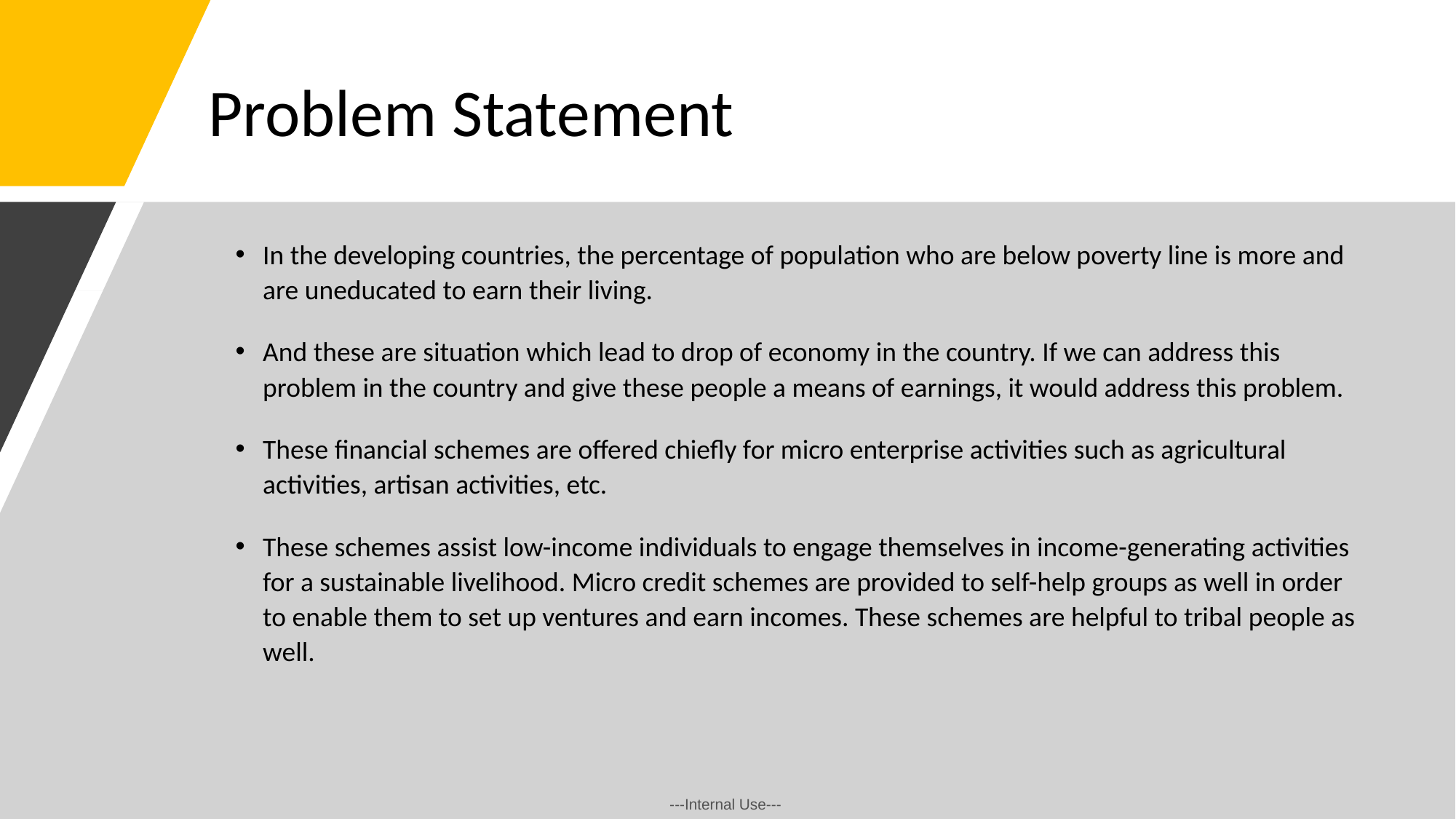

# Problem Statement

In the developing countries, the percentage of population who are below poverty line is more and are uneducated to earn their living.
And these are situation which lead to drop of economy in the country. If we can address this problem in the country and give these people a means of earnings, it would address this problem.
These financial schemes are offered chiefly for micro enterprise activities such as agricultural activities, artisan activities, etc.
These schemes assist low-income individuals to engage themselves in income-generating activities for a sustainable livelihood. Micro credit schemes are provided to self-help groups as well in order to enable them to set up ventures and earn incomes. These schemes are helpful to tribal people as well.